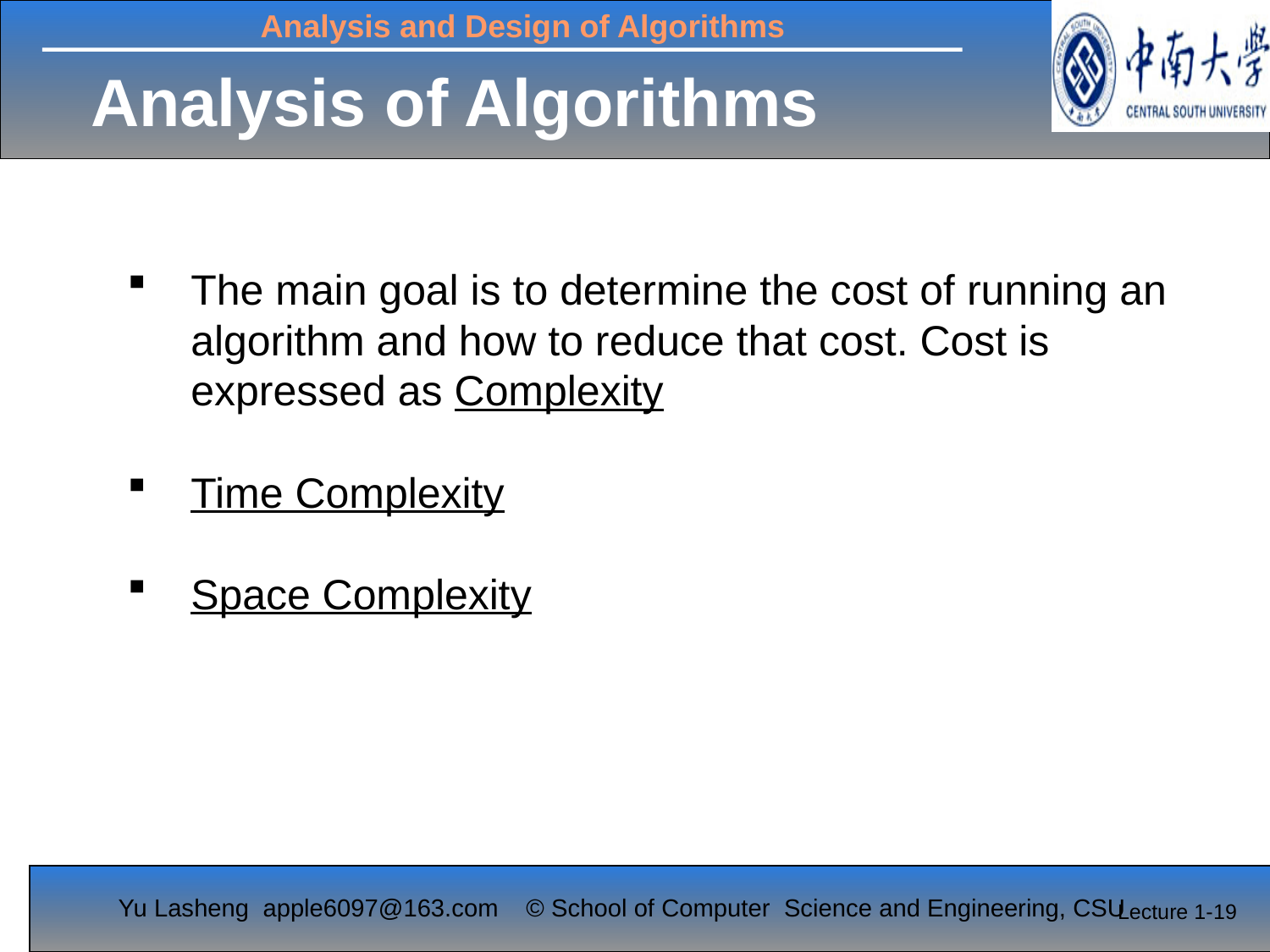

Analysis of Algorithms
The main goal is to determine the cost of running an algorithm and how to reduce that cost. Cost is expressed as Complexity

Time Complexity

Space Complexity

Lecture 1-19